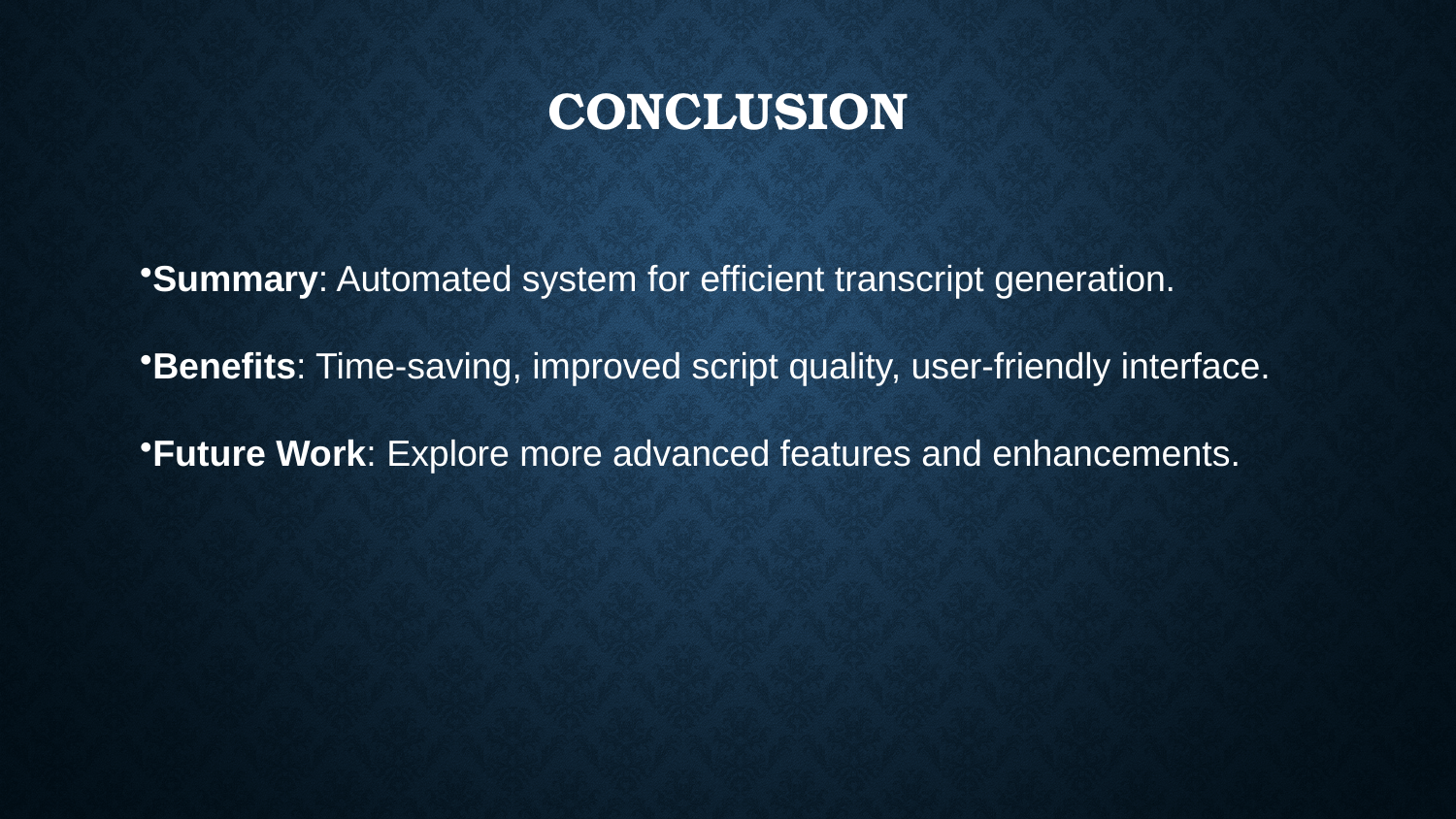

# Conclusion
Summary: Automated system for efficient transcript generation.
Benefits: Time-saving, improved script quality, user-friendly interface.
Future Work: Explore more advanced features and enhancements.